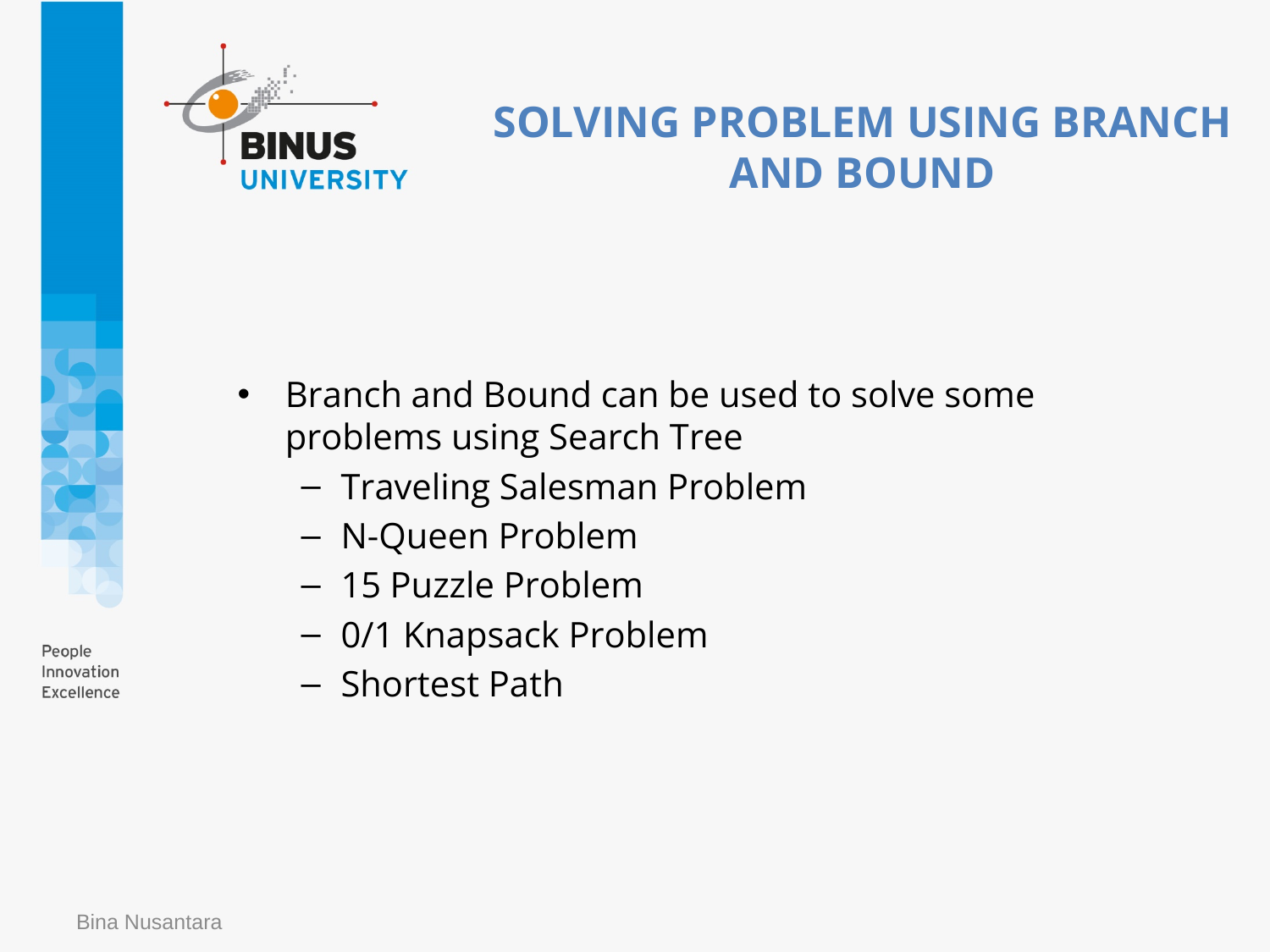

# SOLVING PROBLEM USING BRANCH AND BOUND
Branch and Bound can be used to solve some problems using Search Tree
Traveling Salesman Problem
N-Queen Problem
15 Puzzle Problem
0/1 Knapsack Problem
Shortest Path
Bina Nusantara